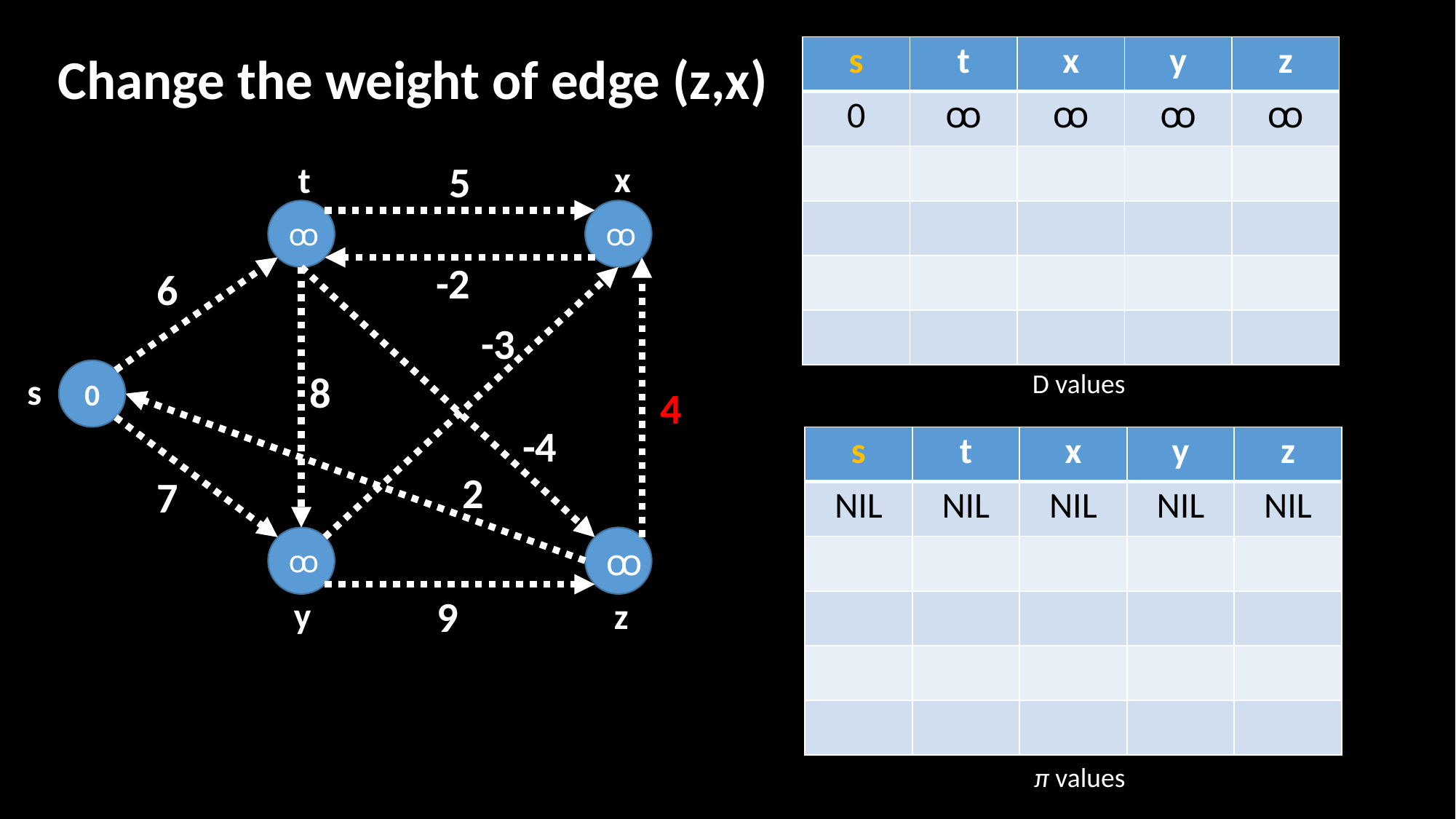

| s | t | x | y | z |
| --- | --- | --- | --- | --- |
| 0 | ꝏ | ꝏ | ꝏ | ꝏ |
|  |  |  |  |  |
|  |  |  |  |  |
|  |  |  |  |  |
|  |  |  |  |  |
Change the weight of edge (z,x)
5
x
t
ꝏ
ꝏ

-2
6
-3
8
0
D values
s
4
-4
| s | t | x | y | z |
| --- | --- | --- | --- | --- |
| NIL | NIL | NIL | NIL | NIL |
|  |  |  |  |  |
|  |  |  |  |  |
|  |  |  |  |  |
|  |  |  |  |  |
2
7
ꝏ
ꝏ
9
y
z
π values